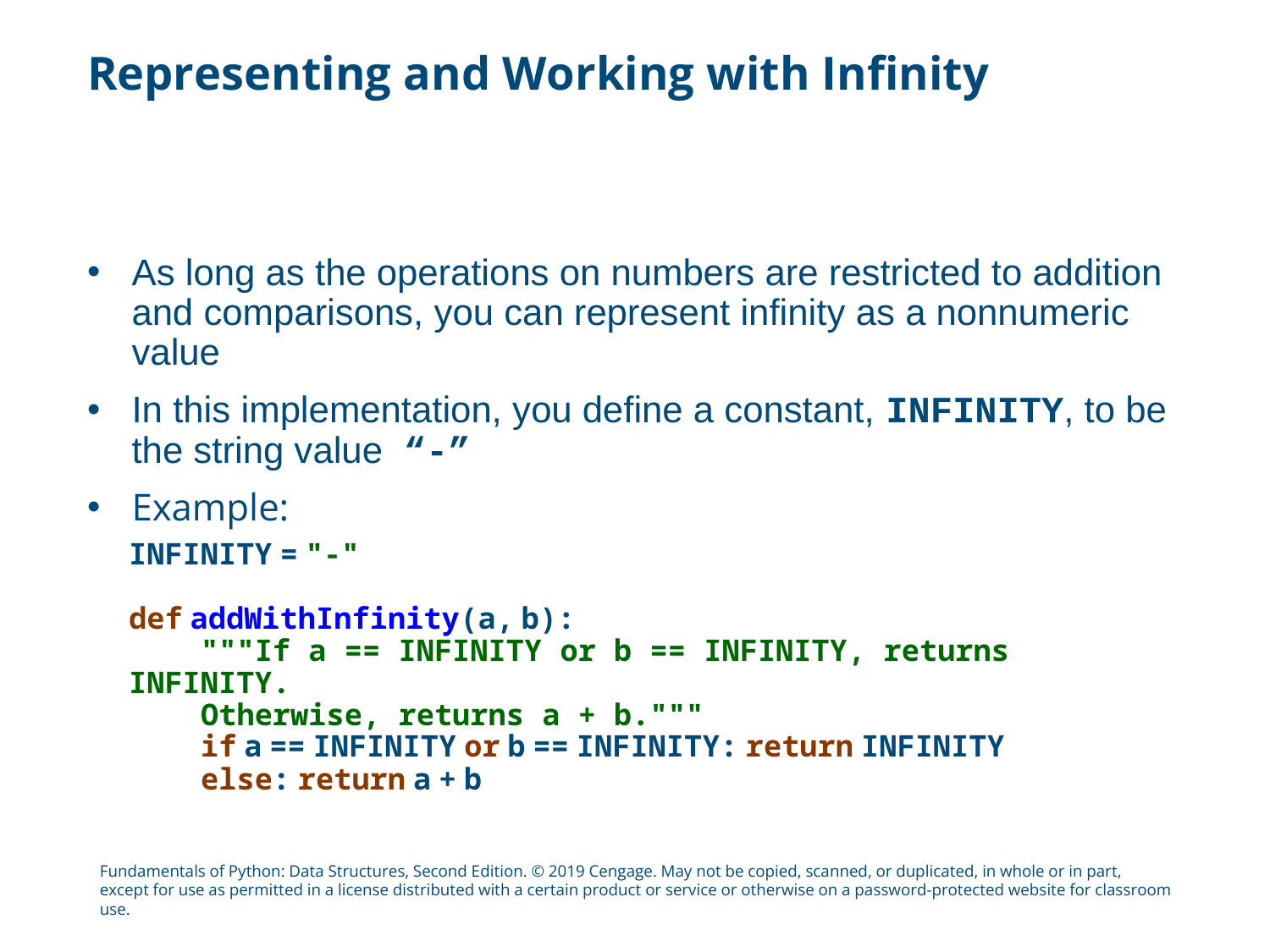

# Representing and Working with Infinity
As long as the operations on numbers are restricted to addition and comparisons, you can represent infinity as a nonnumeric value
In this implementation, you define a constant, INFINITY, to be the string value  “-”
Example:
INFINITY = "-"

def addWithInfinity(a, b):
    """If a == INFINITY or b == INFINITY, returns INFINITY.
    Otherwise, returns a + b."""
    if a == INFINITY or b == INFINITY: return INFINITY
    else: return a + b
Fundamentals of Python: Data Structures, Second Edition. © 2019 Cengage. May not be copied, scanned, or duplicated, in whole or in part, except for use as permitted in a license distributed with a certain product or service or otherwise on a password-protected website for classroom use.